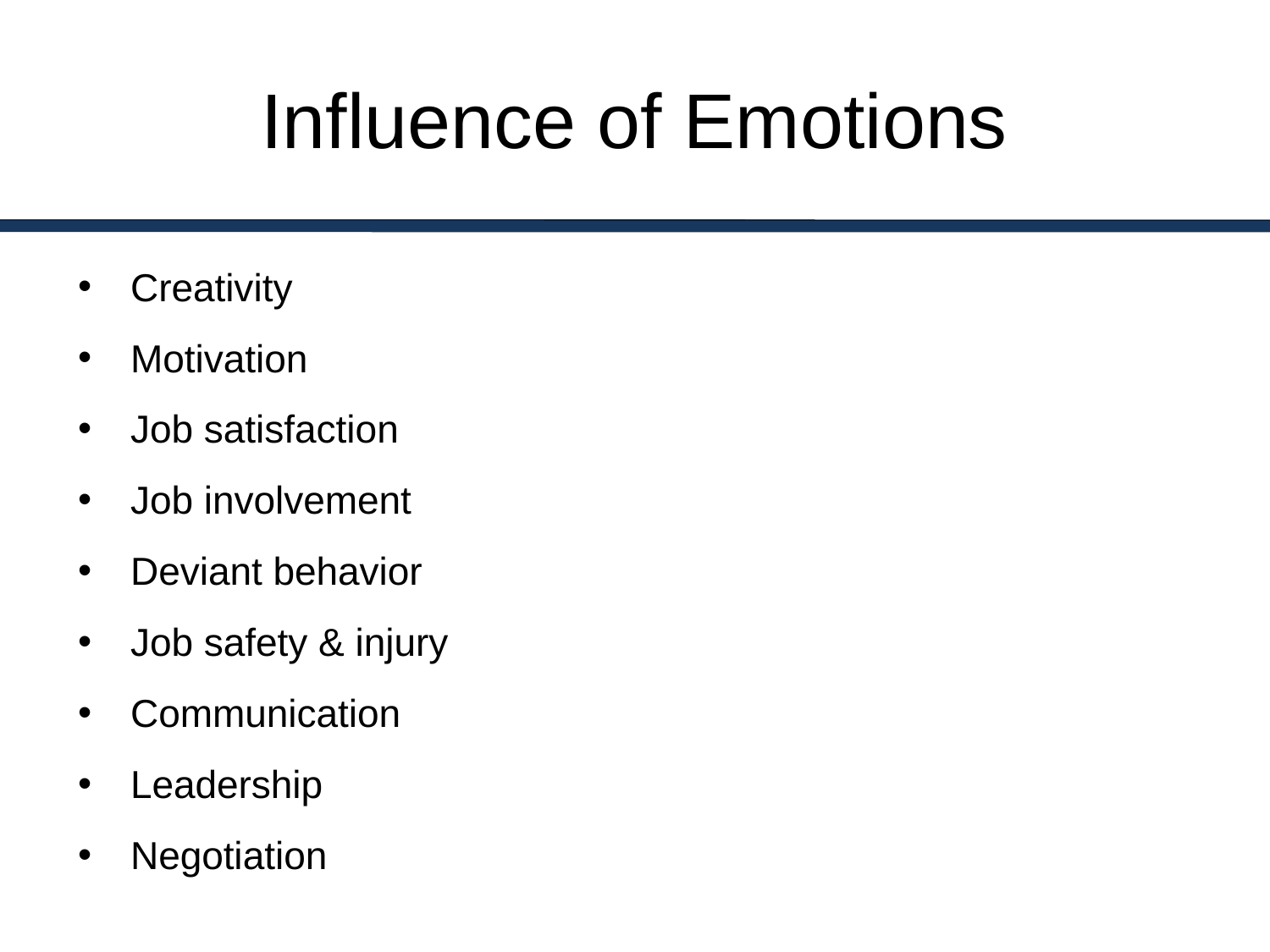

# Influence of Emotions
Creativity
Motivation
Job satisfaction
Job involvement
Deviant behavior
Job safety & injury
Communication
Leadership
Negotiation